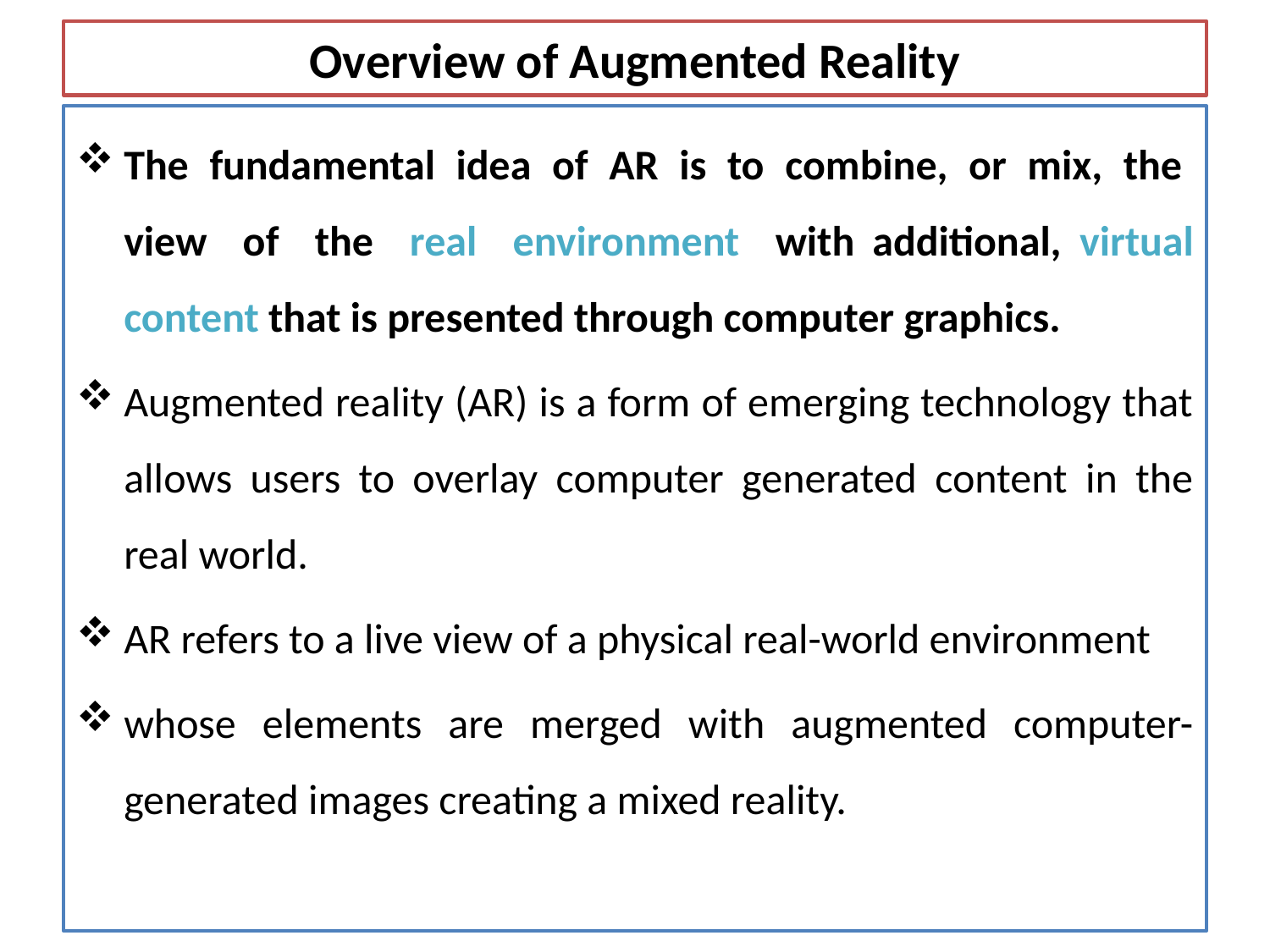

# Overview of Augmented Reality
The  fundamental  idea  of  AR  is  to  combine,  or  mix,  the  view  of  the  real  environment  with additional, virtual content that is presented through computer graphics.
Augmented reality (AR) is a form of emerging technology that allows users to overlay computer generated content in the real world.
AR refers to a live view of a physical real-world environment
whose elements are merged with augmented computer-generated images creating a mixed reality.